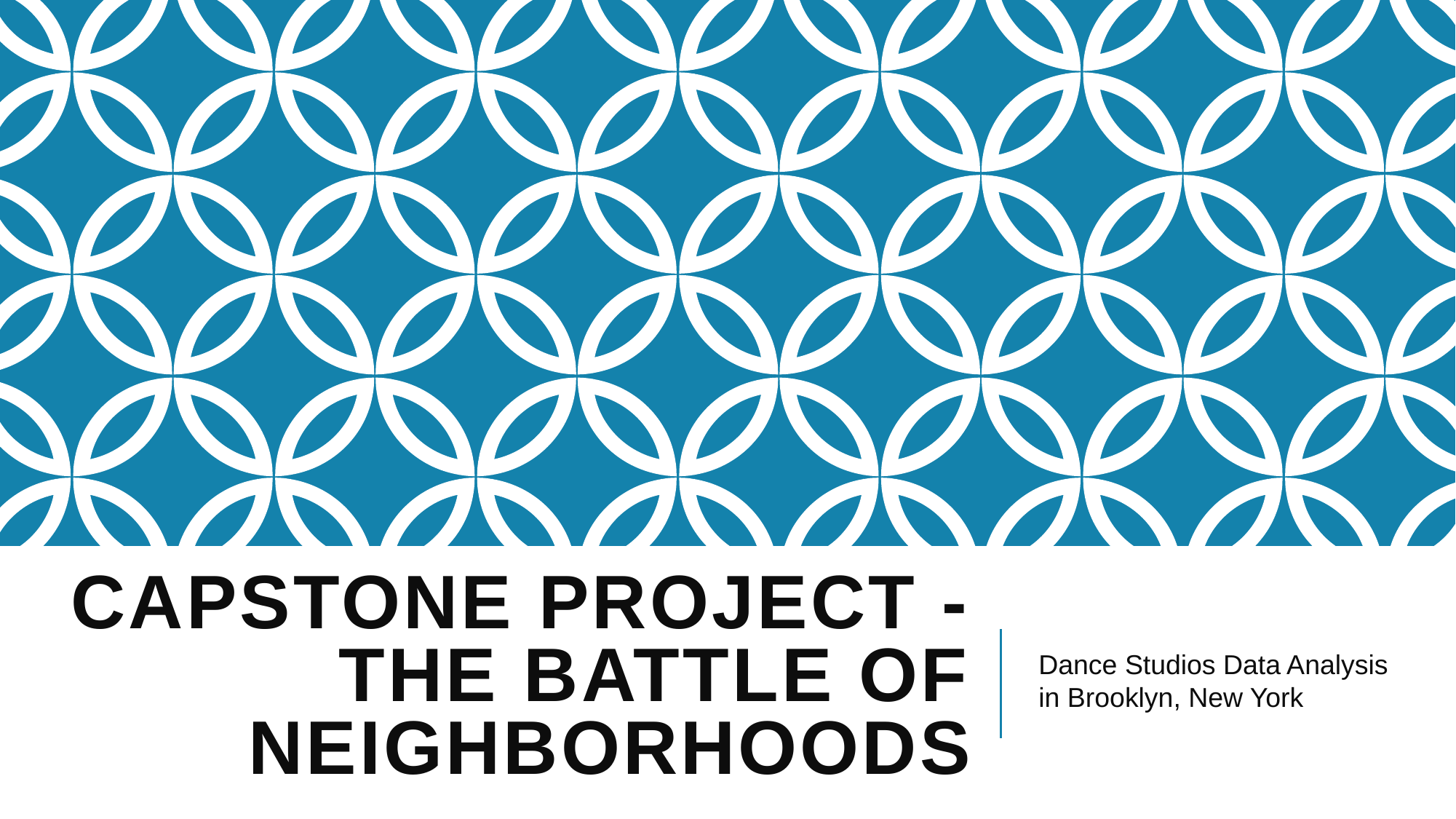

# Capstone Project - The Battle of Neighborhoods
Dance Studios Data Analysis in Brooklyn, New York